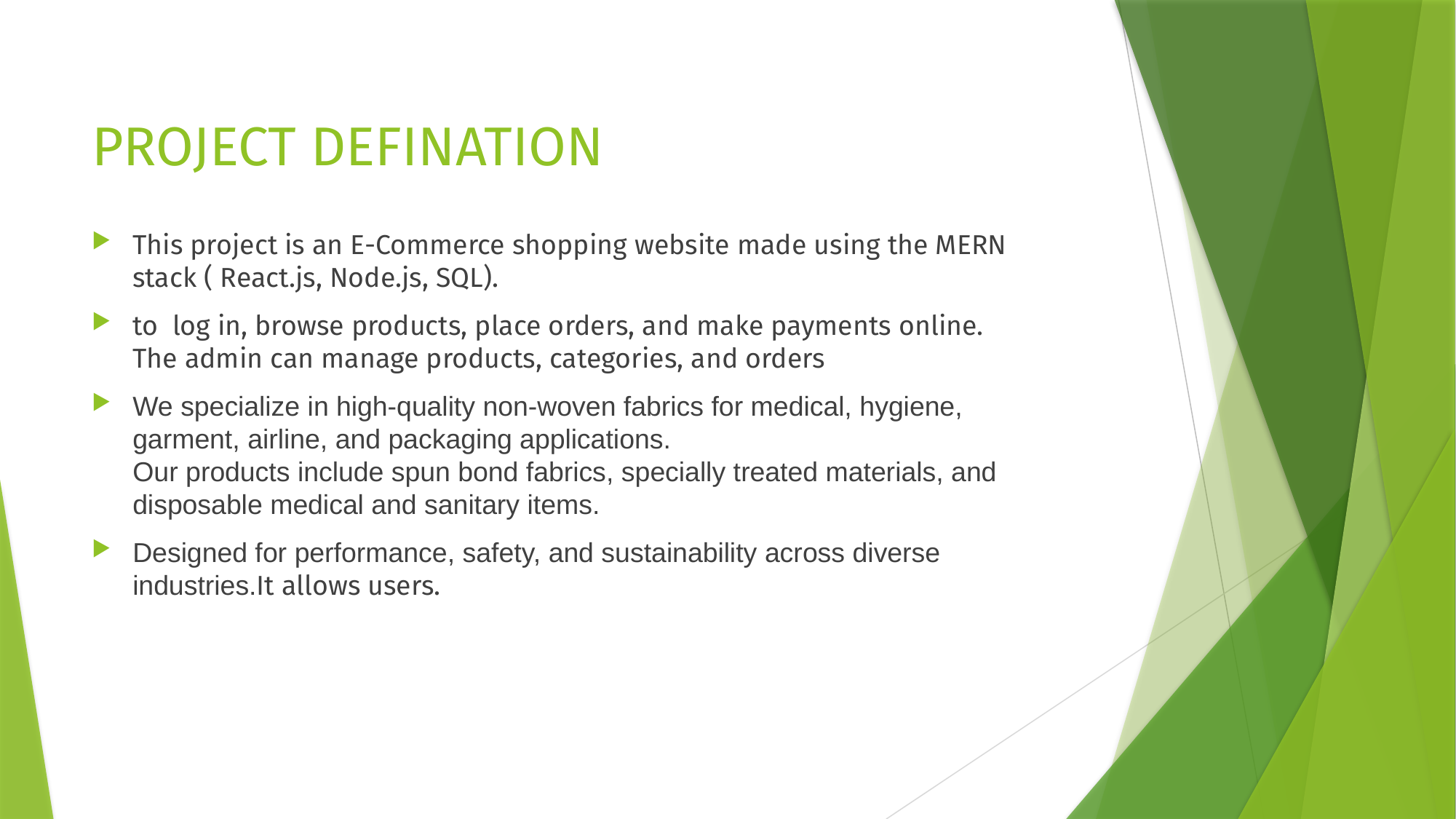

# PROJECT DEFINATION
This project is an E-Commerce shopping website made using the MERN stack ( React.js, Node.js, SQL).
to  log in, browse products, place orders, and make payments online. The admin can manage products, categories, and orders
We specialize in high-quality non-woven fabrics for medical, hygiene, garment, airline, and packaging applications.
Our products include spun bond fabrics, specially treated materials, and disposable medical and sanitary items.
Designed for performance, safety, and sustainability across diverse industries.It allows users.